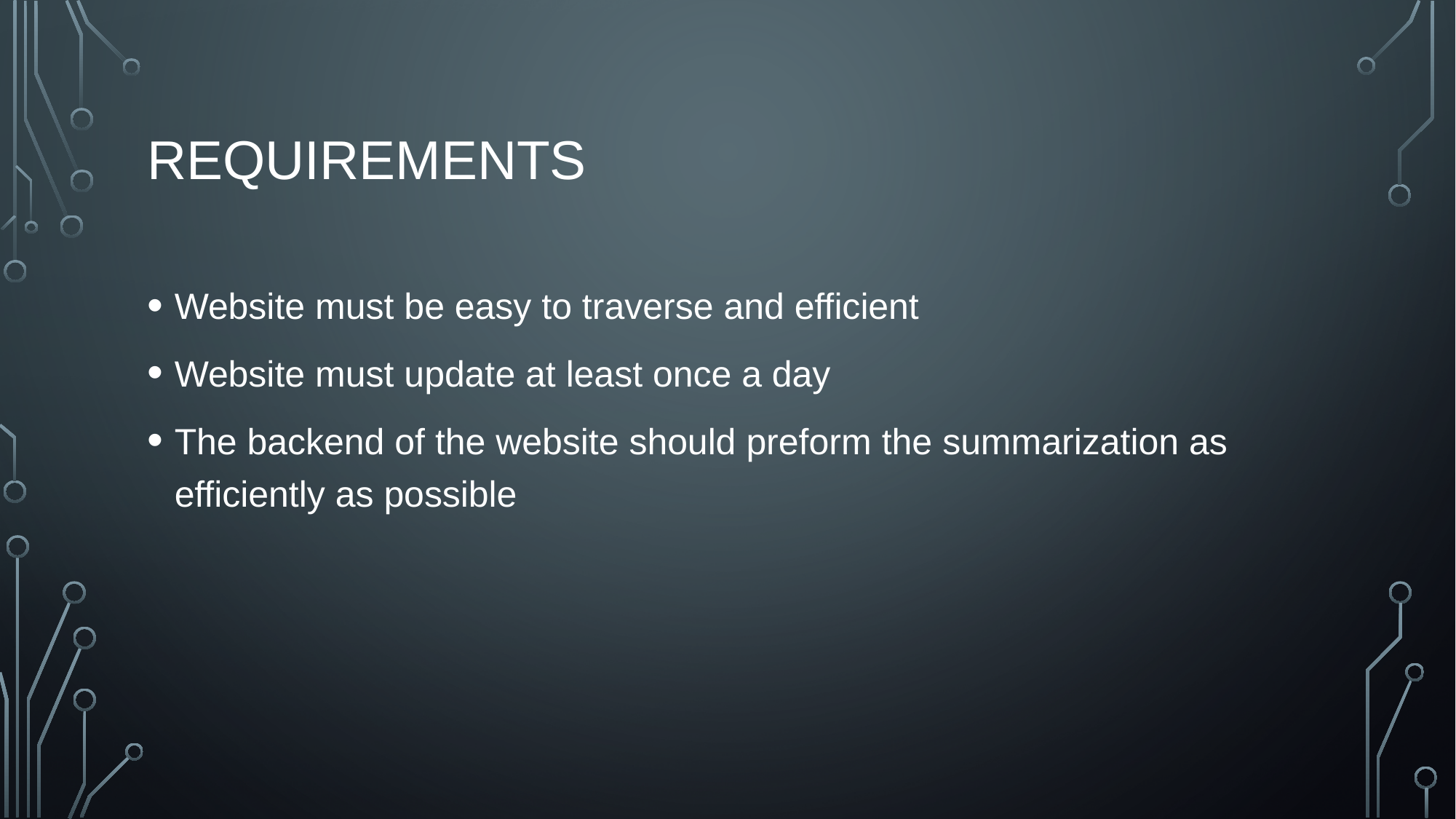

# Requirements
Website must be easy to traverse and efficient
Website must update at least once a day
The backend of the website should preform the summarization as efficiently as possible